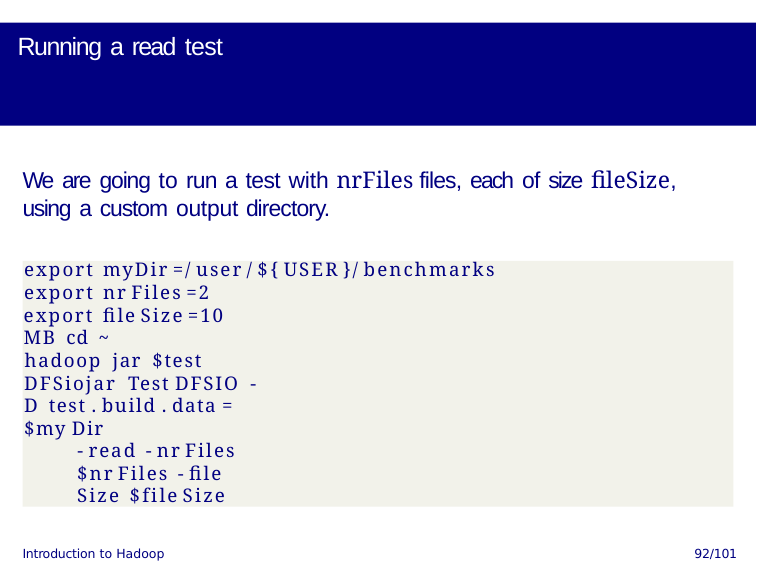

# Running a read test
We are going to run a test with nrFiles files, each of size fileSize,  using a custom output directory.
export  myDir =/ user / ${ USER }/ benchmarks
export  nr Files =2  export  file Size =10 MB  cd ~
hadoop jar $test DFSiojar Test DFSIO -D test . build . data = $my Dir
- read  - nr Files  $nr Files  - file Size  $file Size
Introduction to Hadoop
92/101